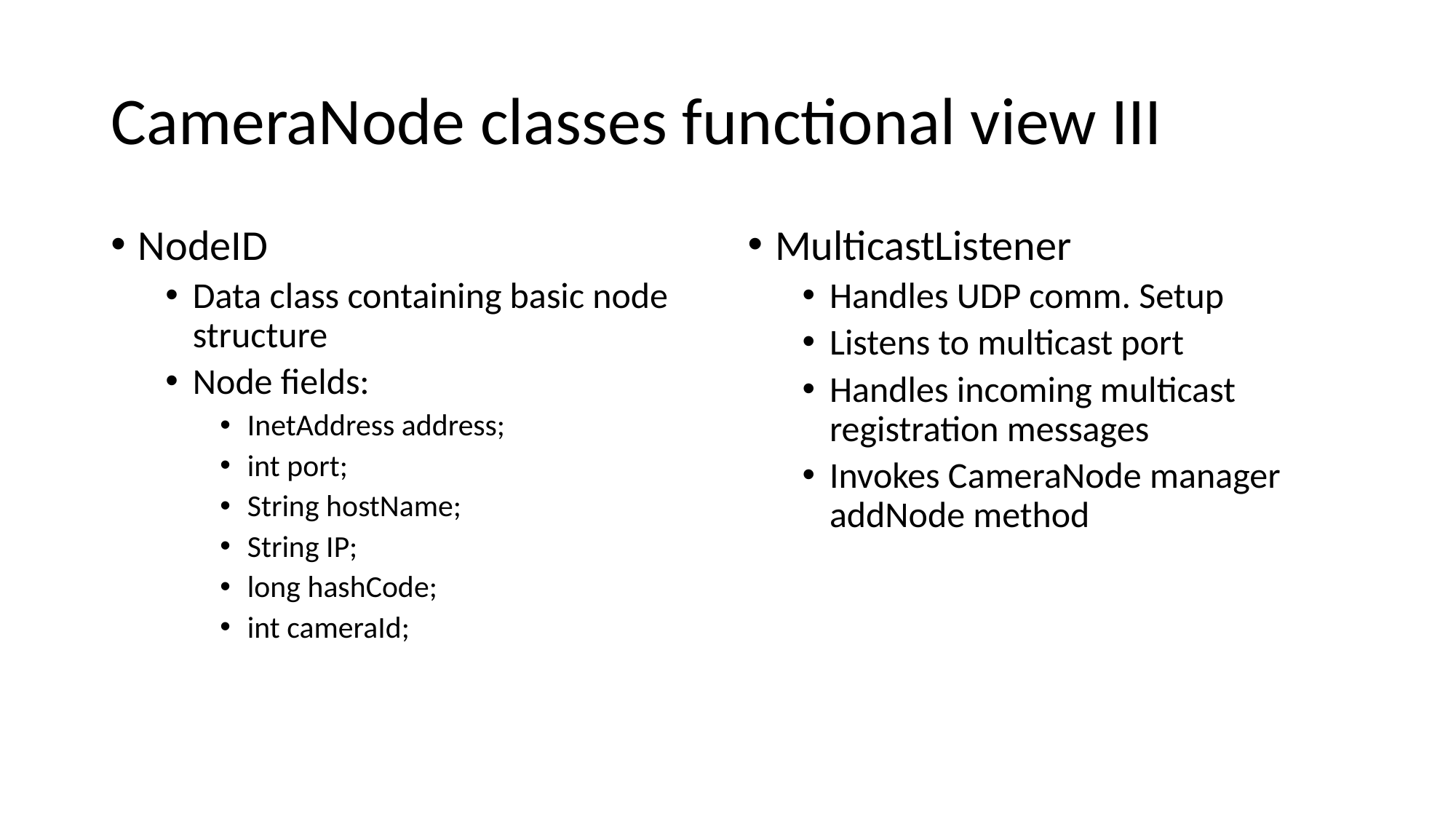

# CameraNode classes functional view III
NodeID
Data class containing basic node structure
Node fields:
InetAddress address;
int port;
String hostName;
String IP;
long hashCode;
int cameraId;
MulticastListener
Handles UDP comm. Setup
Listens to multicast port
Handles incoming multicast registration messages
Invokes CameraNode manager addNode method